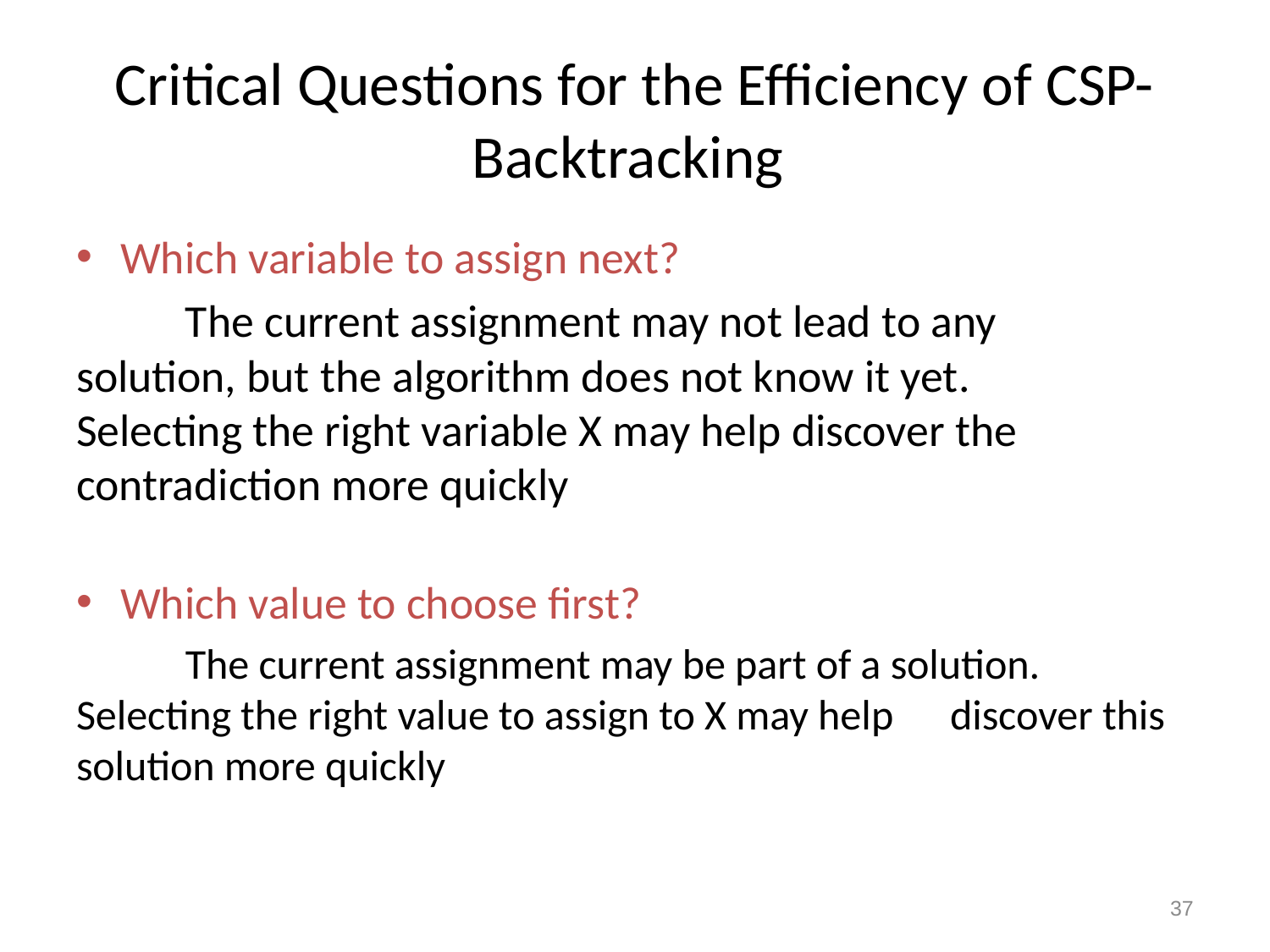

# Critical Questions for the Efficiency of CSP-Backtracking
Which variable to assign next?
	The current assignment may not lead to any 	solution, but the algorithm does not know it yet. 	Selecting the right variable X may help discover the 	contradiction more quickly
Which value to choose first?
	The current assignment may be part of a solution. 	Selecting the right value to assign to X may help 	discover this solution more quickly
37